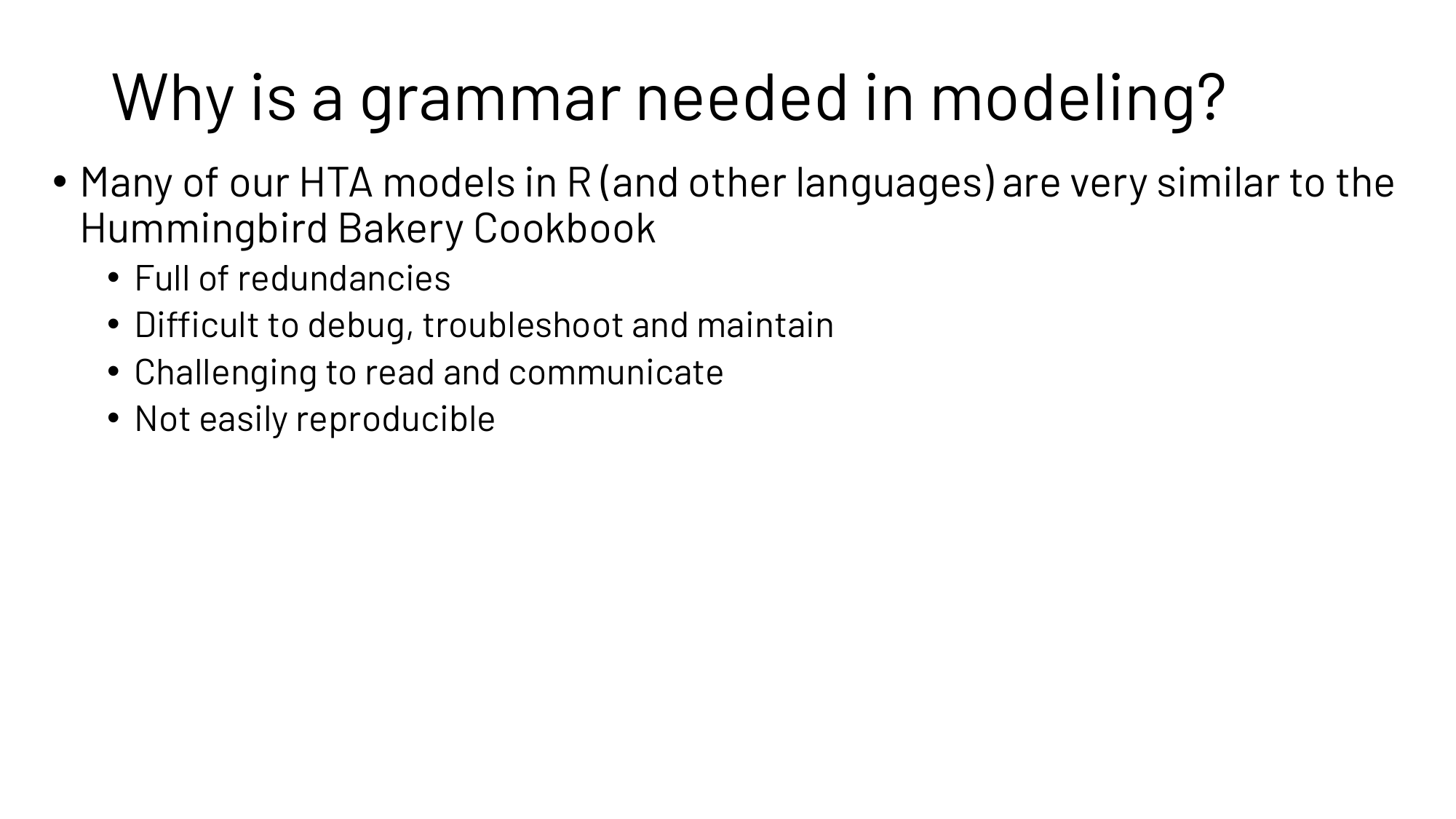

# Why is a grammar needed in modeling?
Many of our HTA models in R (and other languages) are very similar to the Hummingbird Bakery Cookbook
Full of redundancies
Difficult to debug, troubleshoot and maintain
Challenging to read and communicate
Not easily reproducible